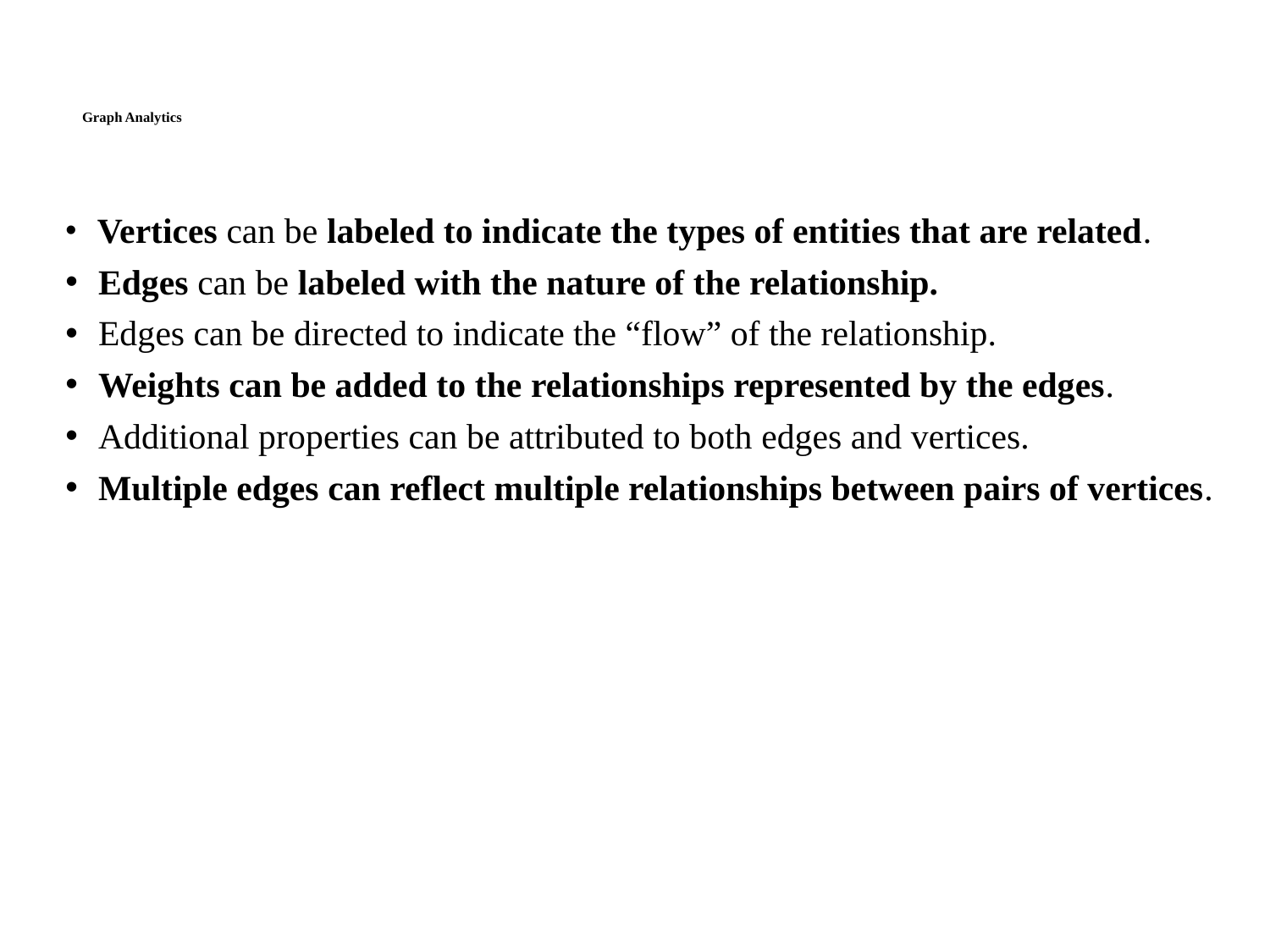

# Graph Analytics

 Vertices can be labeled to indicate the types of entities that are related.
 Edges can be labeled with the nature of the relationship.
 Edges can be directed to indicate the “flow” of the relationship.
 Weights can be added to the relationships represented by the edges.
 Additional properties can be attributed to both edges and vertices.
 Multiple edges can reflect multiple relationships between pairs of vertices.